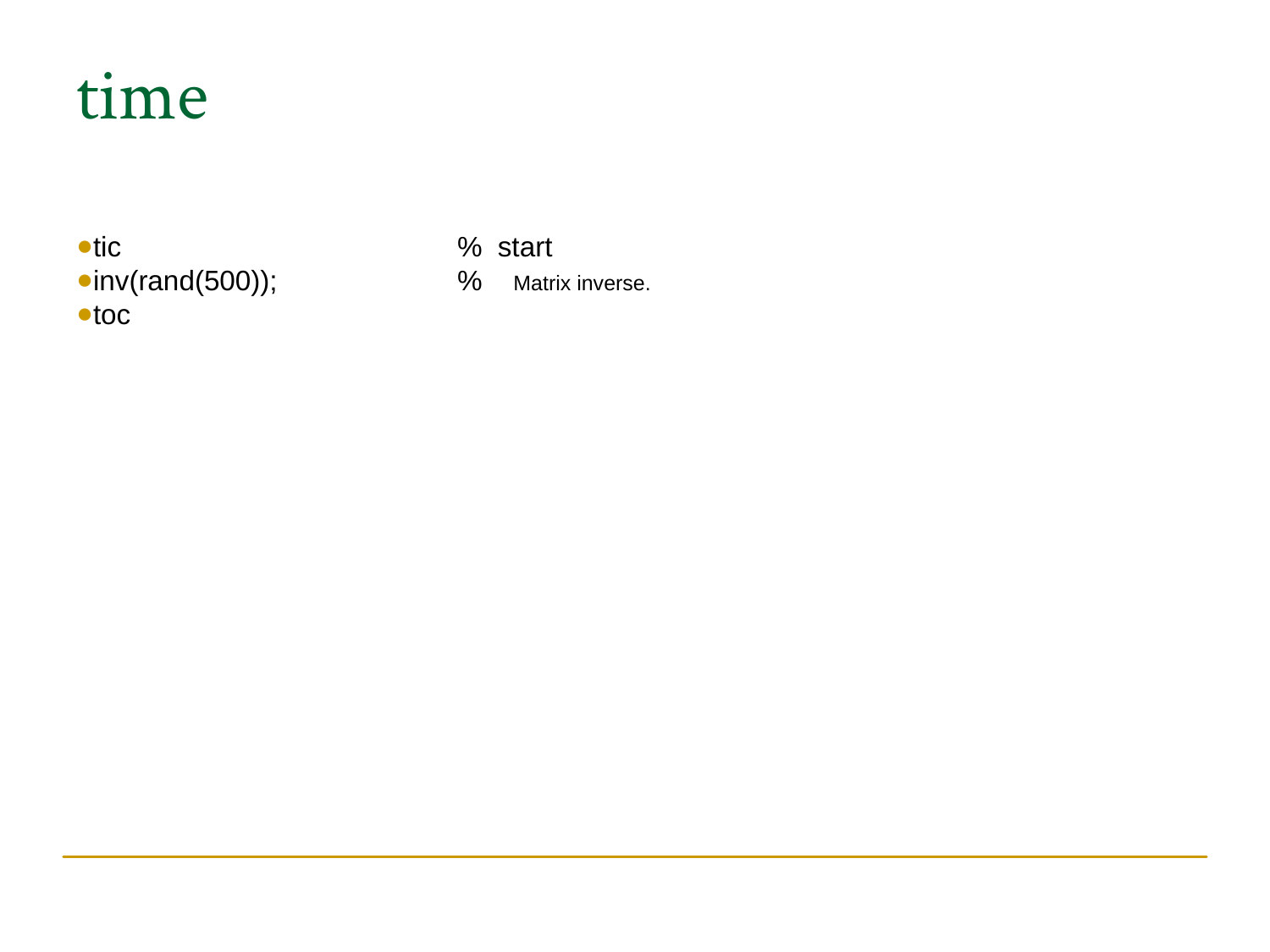

# time
tic			%  start
inv(rand(500));		%    Matrix inverse.
toc